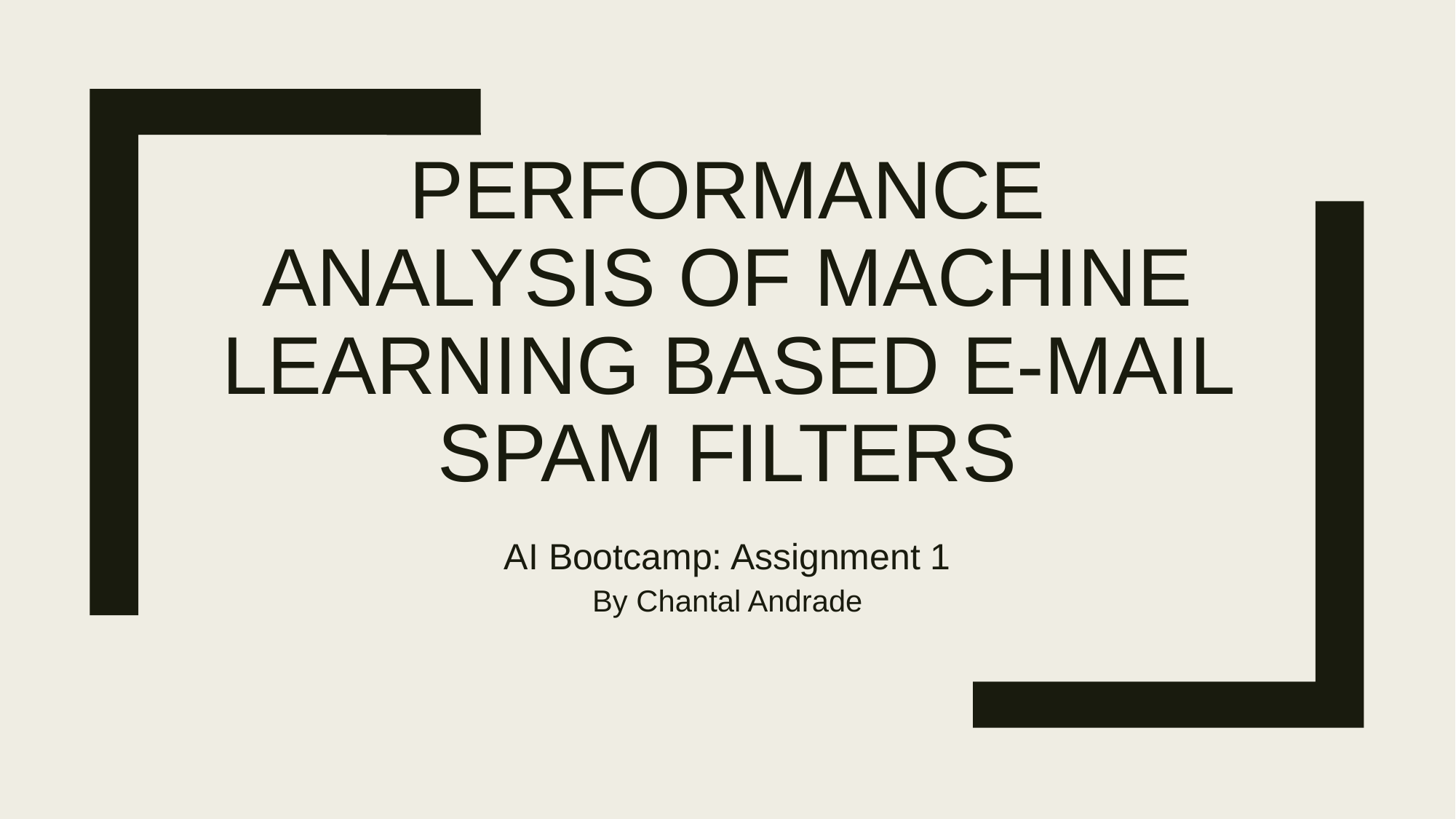

# performance analysis of Machine Learning based e-mail spam filters
AI Bootcamp: Assignment 1
By Chantal Andrade